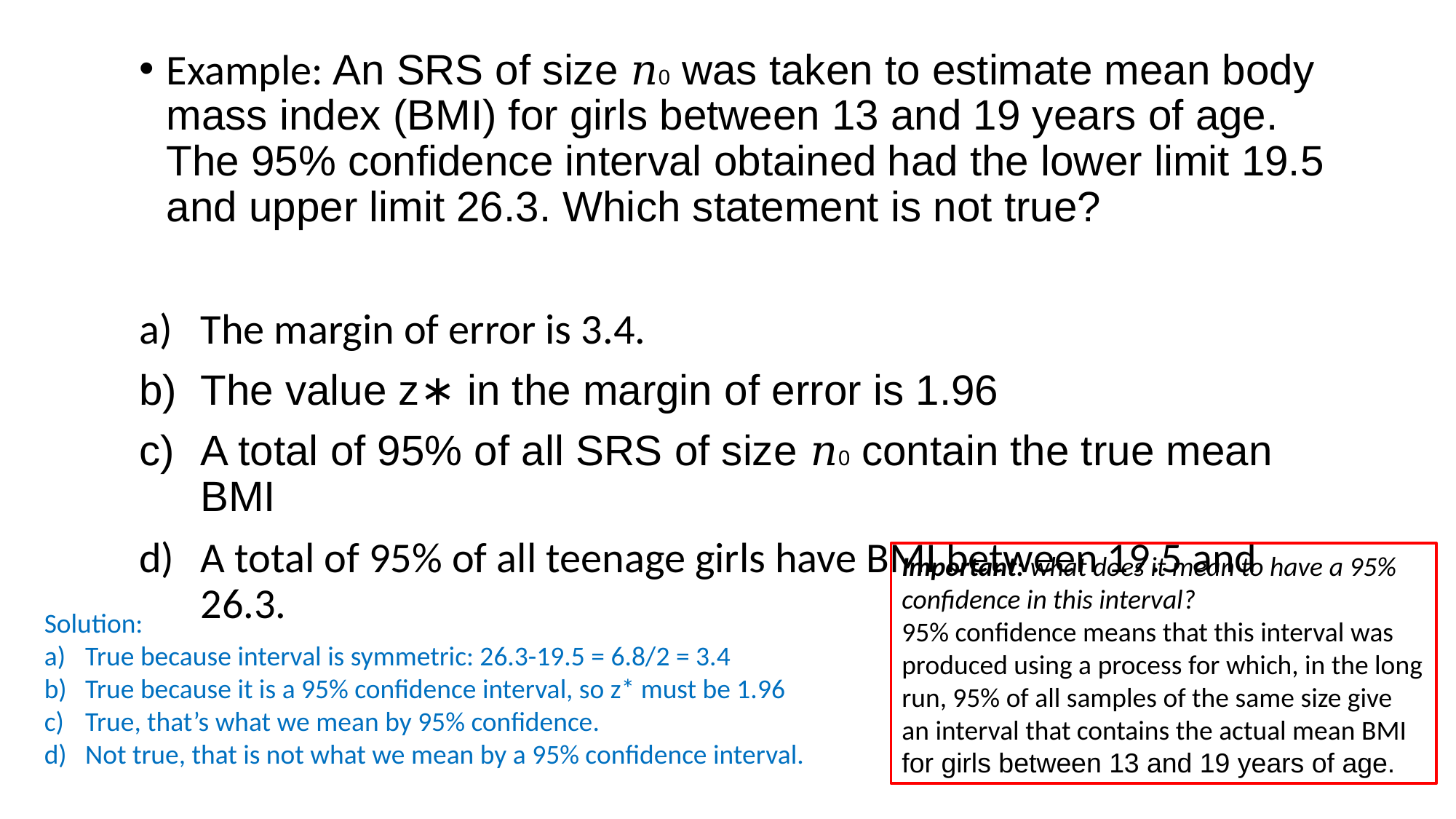

Example: An SRS of size 𝑛0 was taken to estimate mean body mass index (BMI) for girls between 13 and 19 years of age. The 95% confidence interval obtained had the lower limit 19.5 and upper limit 26.3. Which statement is not true?

The margin of error is 3.4.
The value z∗ in the margin of error is 1.96
A total of 95% of all SRS of size 𝑛0 contain the true mean BMI
A total of 95% of all teenage girls have BMI between 19.5 and 26.3.

Important: what does it mean to have a 95% confidence in this interval?
95% confidence means that this interval was produced using a process for which, in the long run, 95% of all samples of the same size give an interval that contains the actual mean BMI for girls between 13 and 19 years of age.
Solution:
True because interval is symmetric: 26.3-19.5 = 6.8/2 = 3.4
True because it is a 95% confidence interval, so z* must be 1.96
True, that’s what we mean by 95% confidence.
Not true, that is not what we mean by a 95% confidence interval.